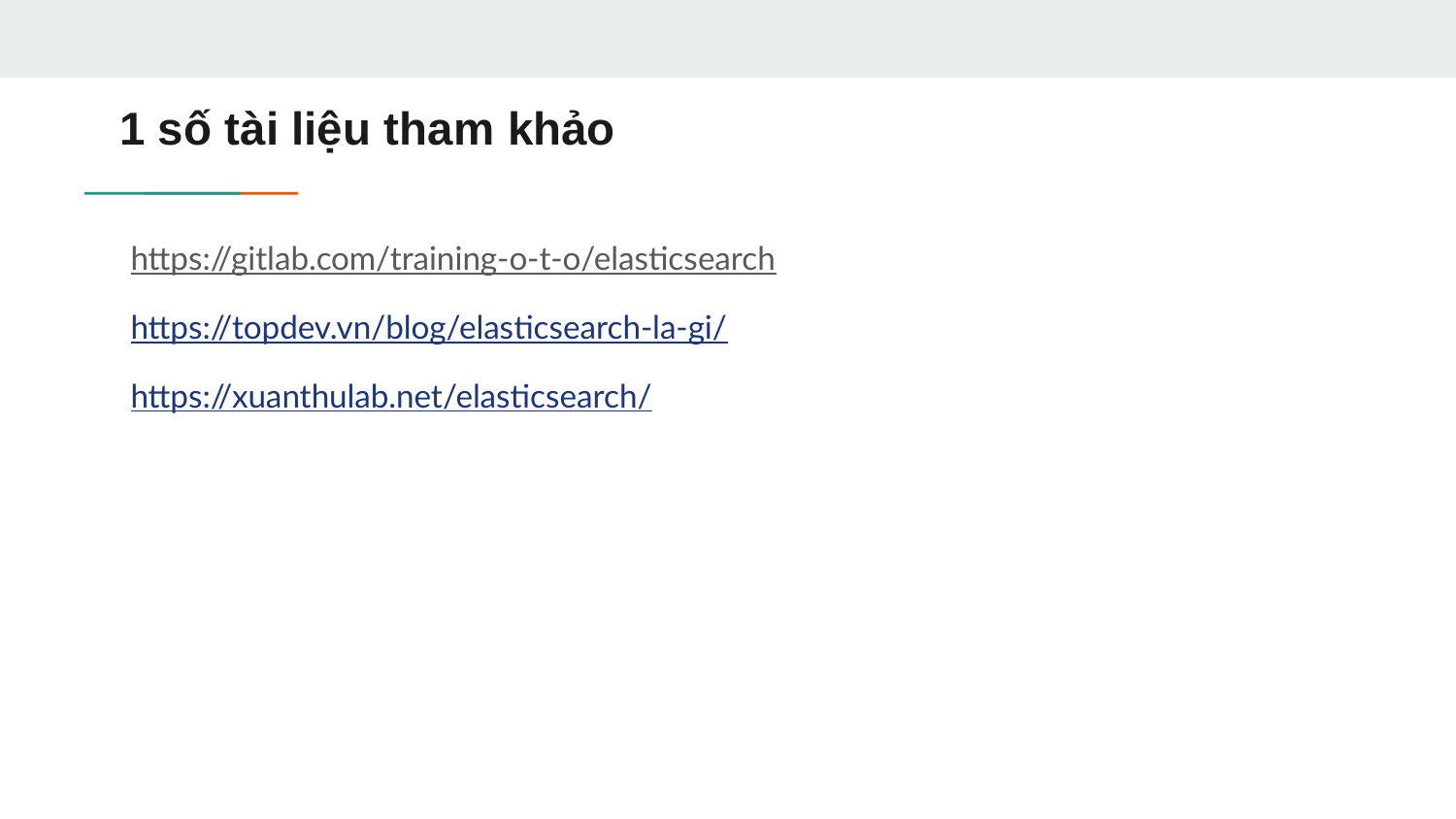

# 1 số tài liệu tham khảo
https://gitlab.com/training-o-t-o/elasticsearch
https://topdev.vn/blog/elasticsearch-la-gi/
https://xuanthulab.net/elasticsearch/